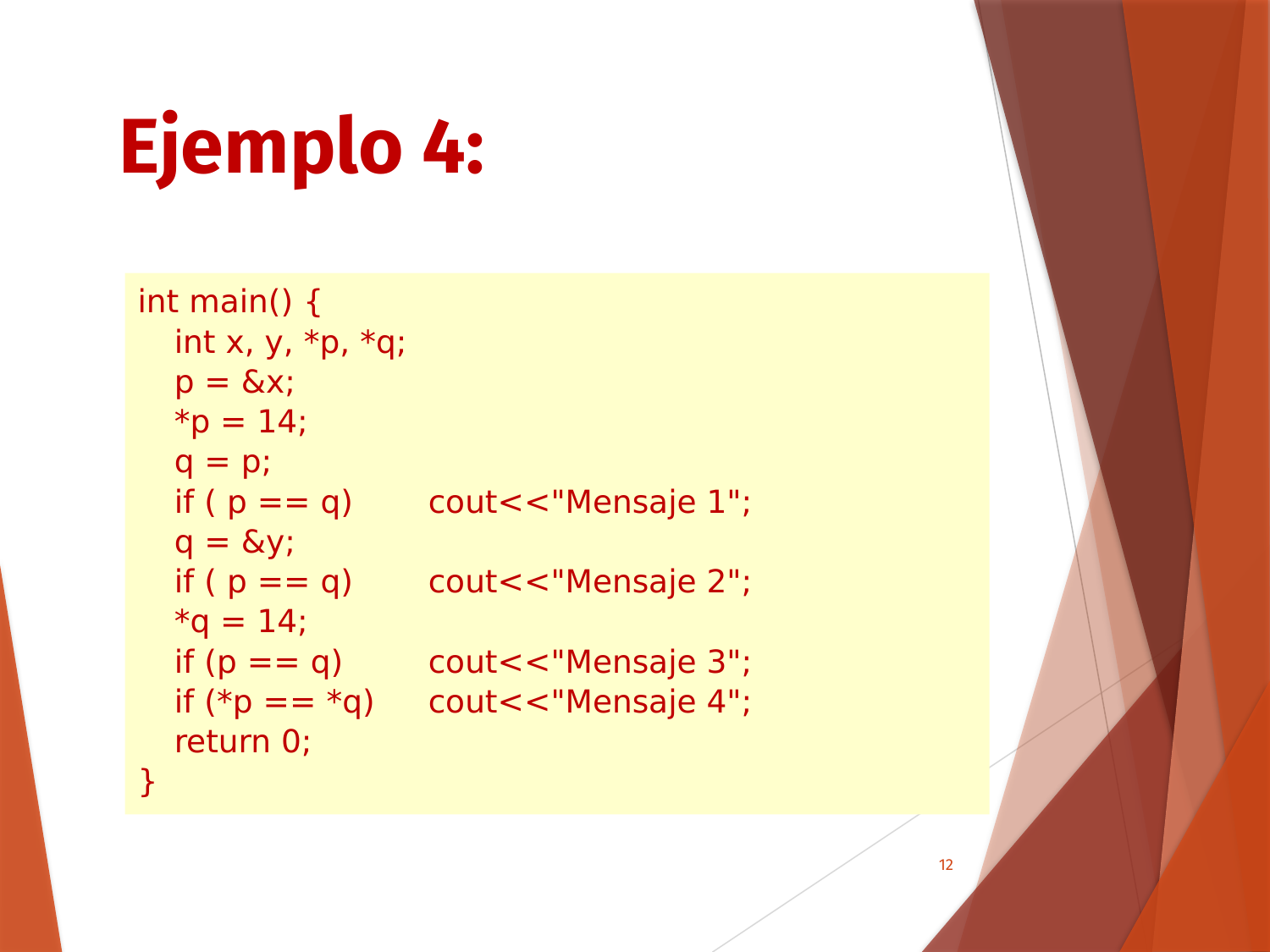

# Ejemplo 4:
int main() {
	int x, y, *p, *q;
	p = &x;
	*p = 14;
	q = p;
	if ( p == q)	cout<<"Mensaje 1";
	q = &y;
	if ( p == q)	cout<<"Mensaje 2";
	*q = 14;
	if (p == q)	cout<<"Mensaje 3";
	if (*p == *q)	cout<<"Mensaje 4";
	return 0;
}

12